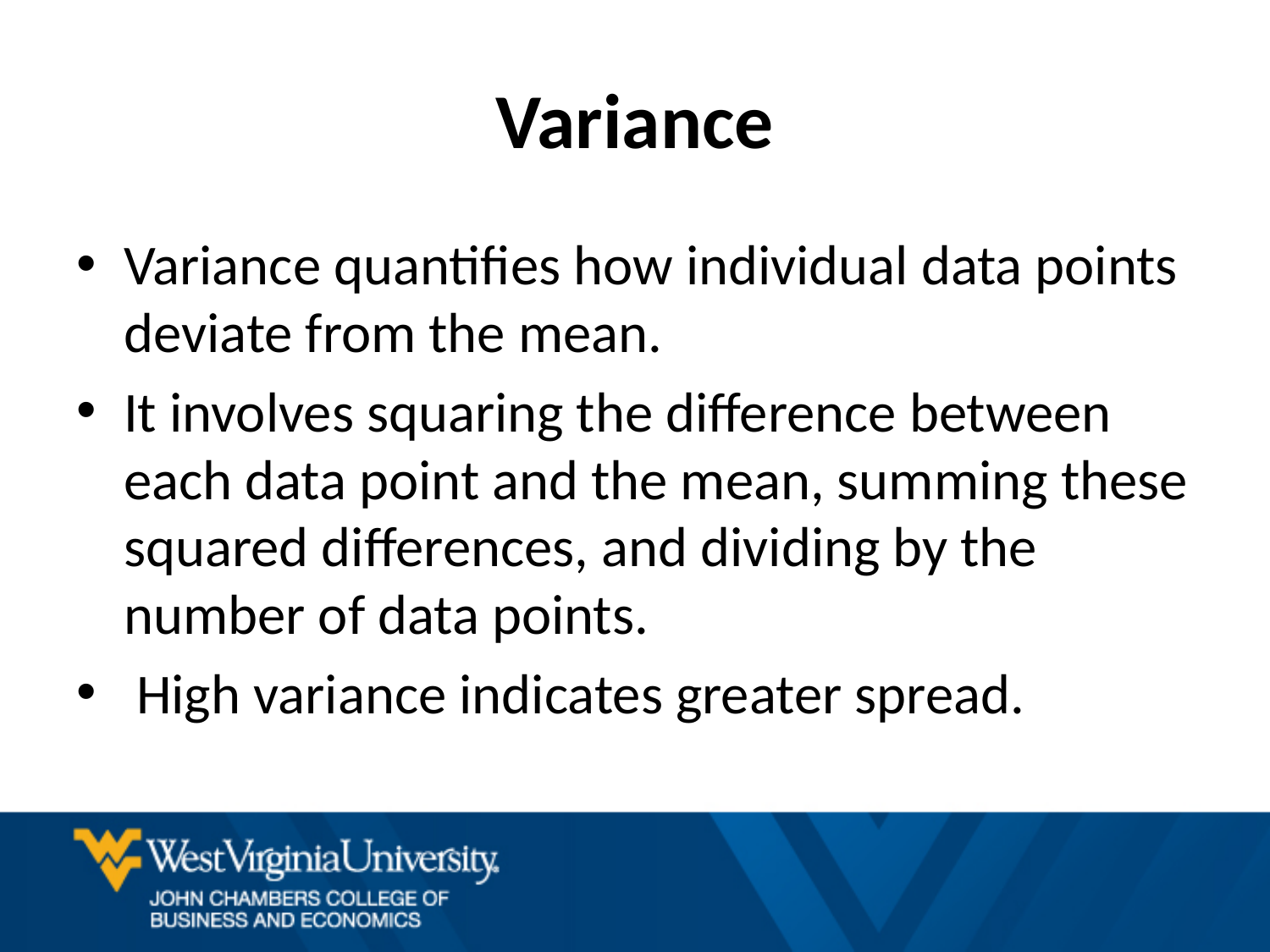

# Variance
Variance quantifies how individual data points deviate from the mean.
It involves squaring the difference between each data point and the mean, summing these squared differences, and dividing by the number of data points.
 High variance indicates greater spread.